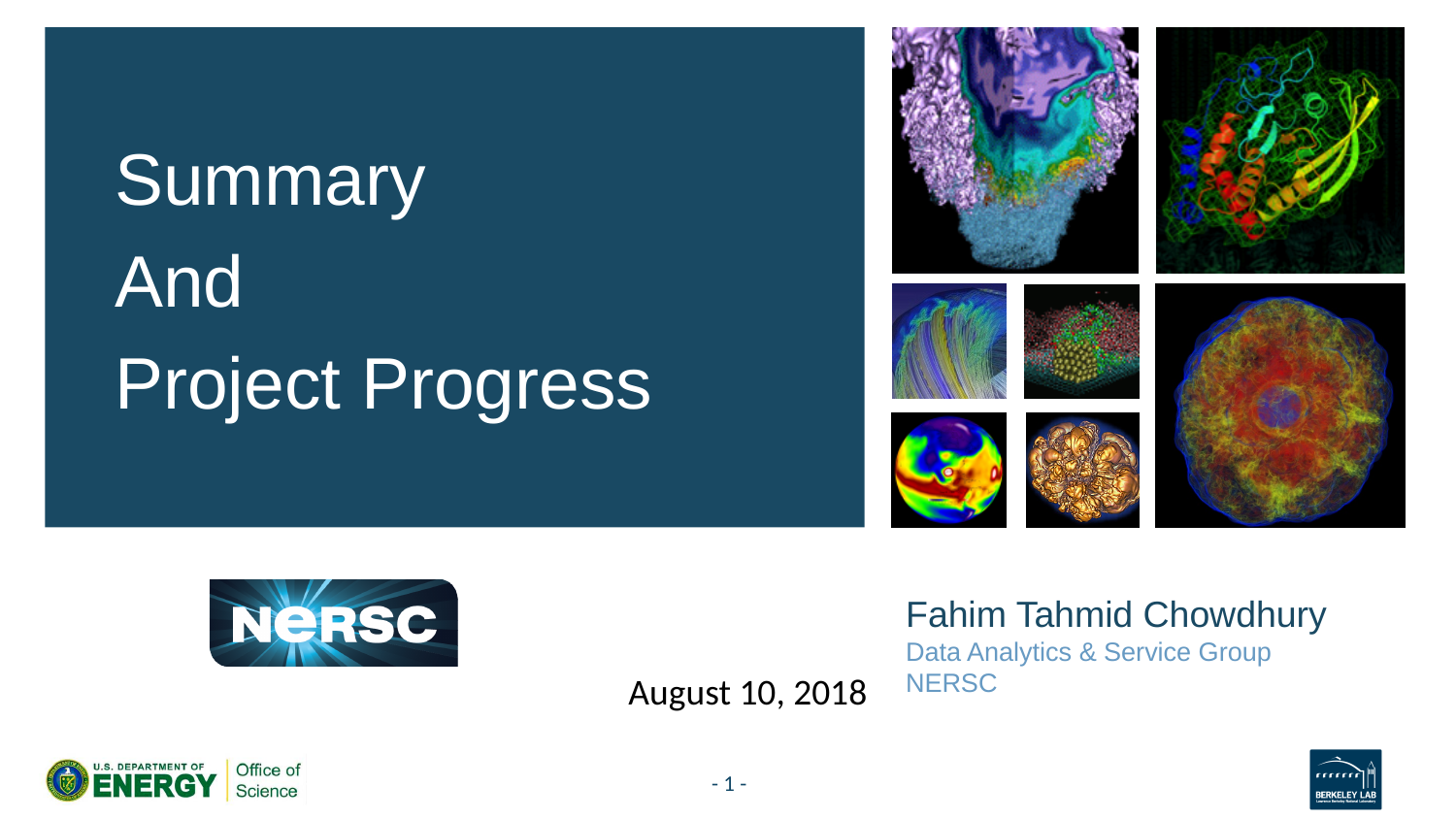

Summary
And
Project Progress
# Fahim Tahmid Chowdhury Data Analytics & Service Group NERSC
August 10, 2018
- 1 -